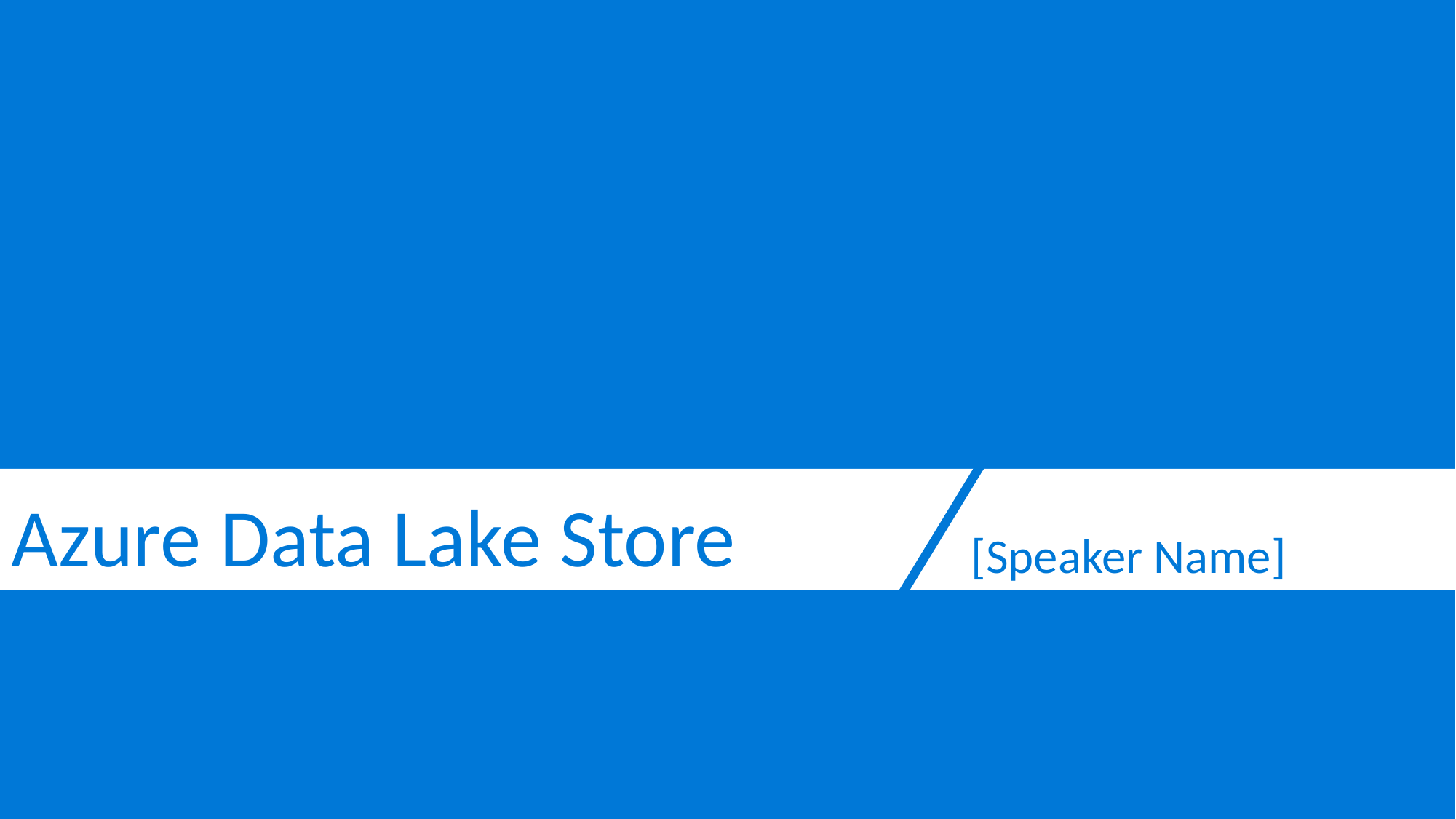

# Azure Data Lake Store

[Speaker Name]